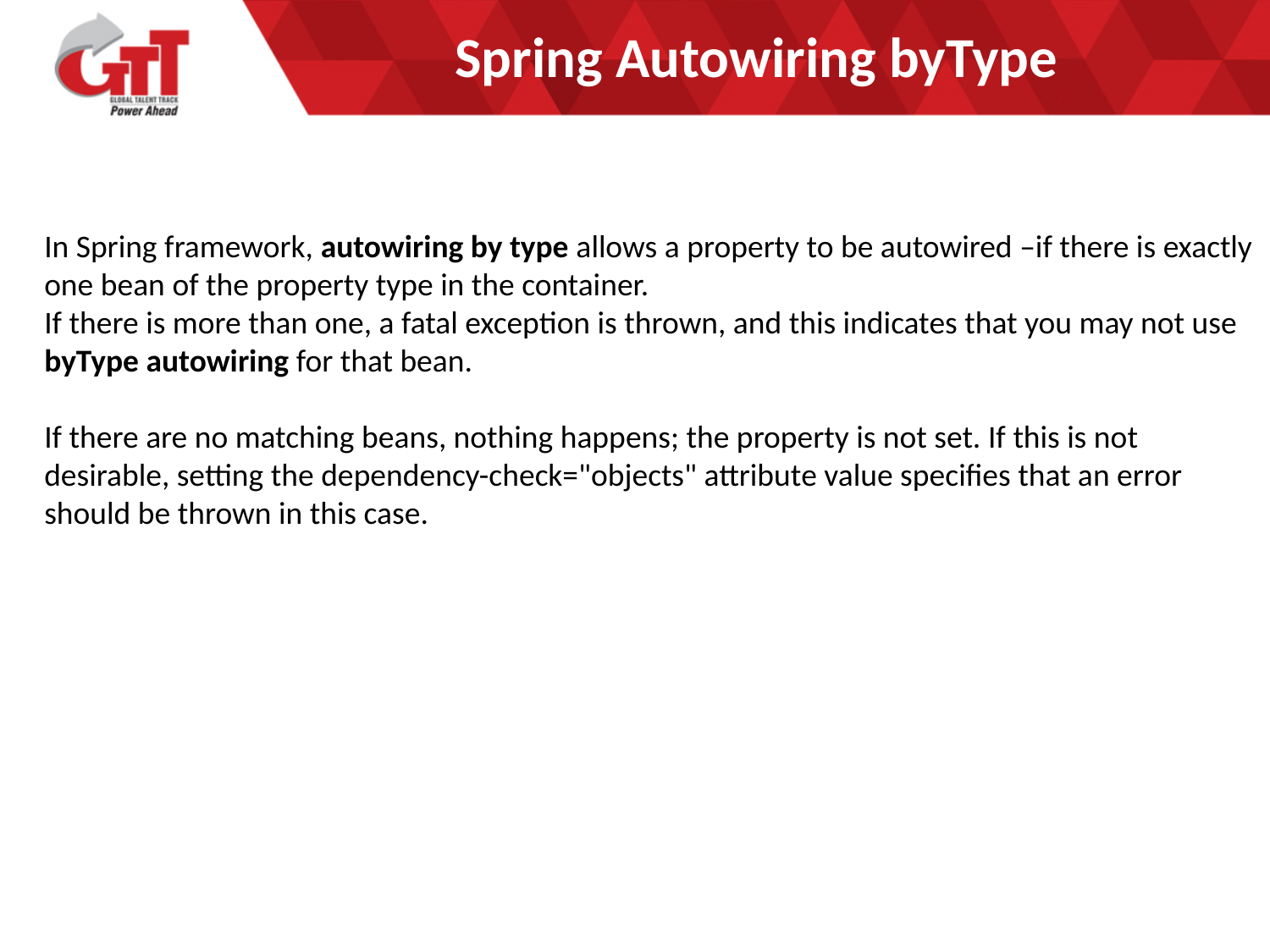

# Spring Autowiring byType
In Spring framework, autowiring by type allows a property to be autowired –if there is exactly one bean of the property type in the container.
If there is more than one, a fatal exception is thrown, and this indicates that you may not use byType autowiring for that bean.

If there are no matching beans, nothing happens; the property is not set. If this is not desirable, setting the dependency-check="objects" attribute value specifies that an error should be thrown in this case.